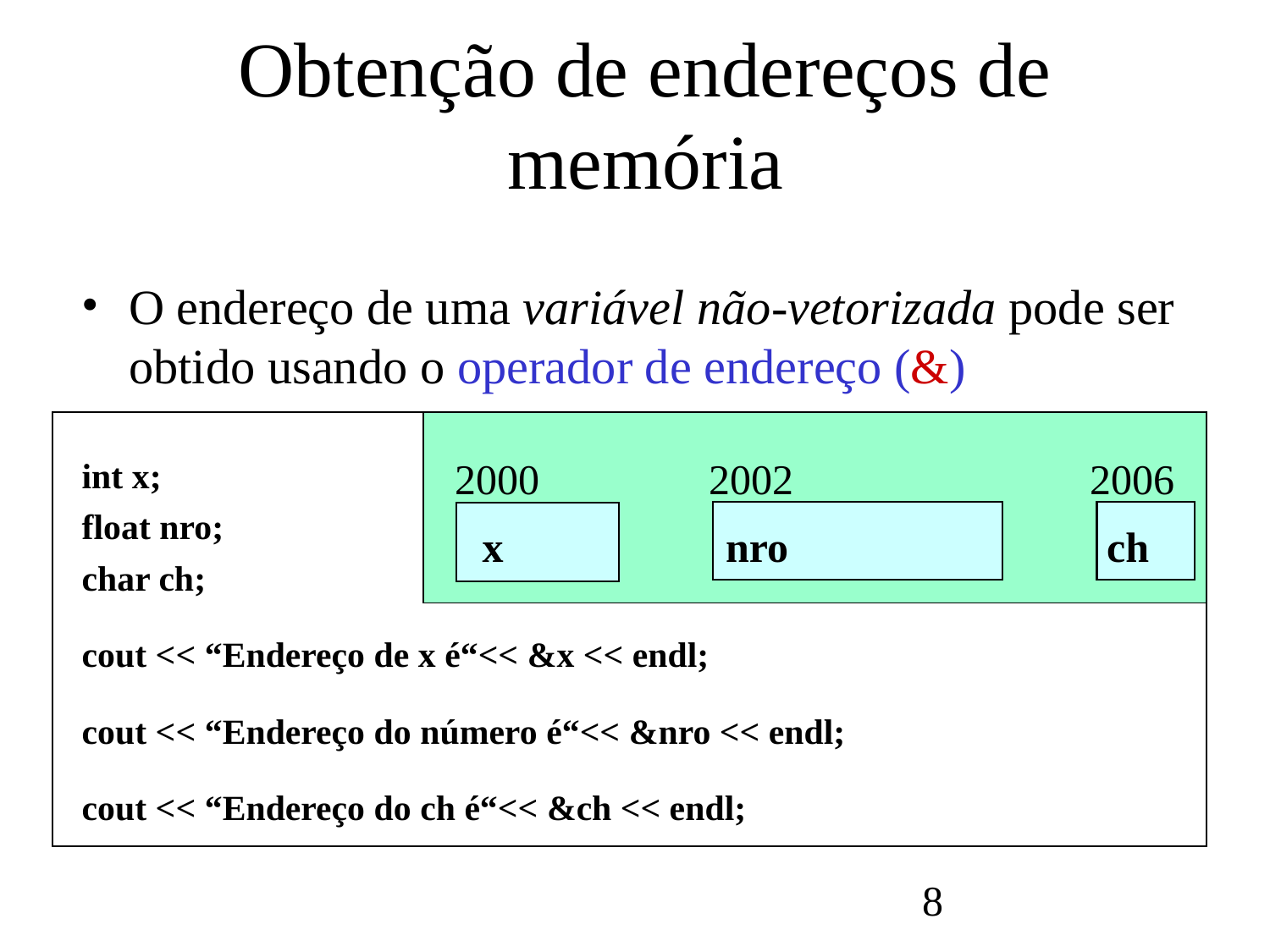

# Obtenção de endereços de memória

O endereço de uma variável não-vetorizada pode ser obtido usando o operador de endereço (&)

int x;
float nro;
char ch;

cout << “Endereço de x é“<< &x << endl;

cout << “Endereço do número é“<< &nro << endl;

cout << “Endereço do ch é“<< &ch << endl;

2000		2002			2006

 x 		nro 			ch
8